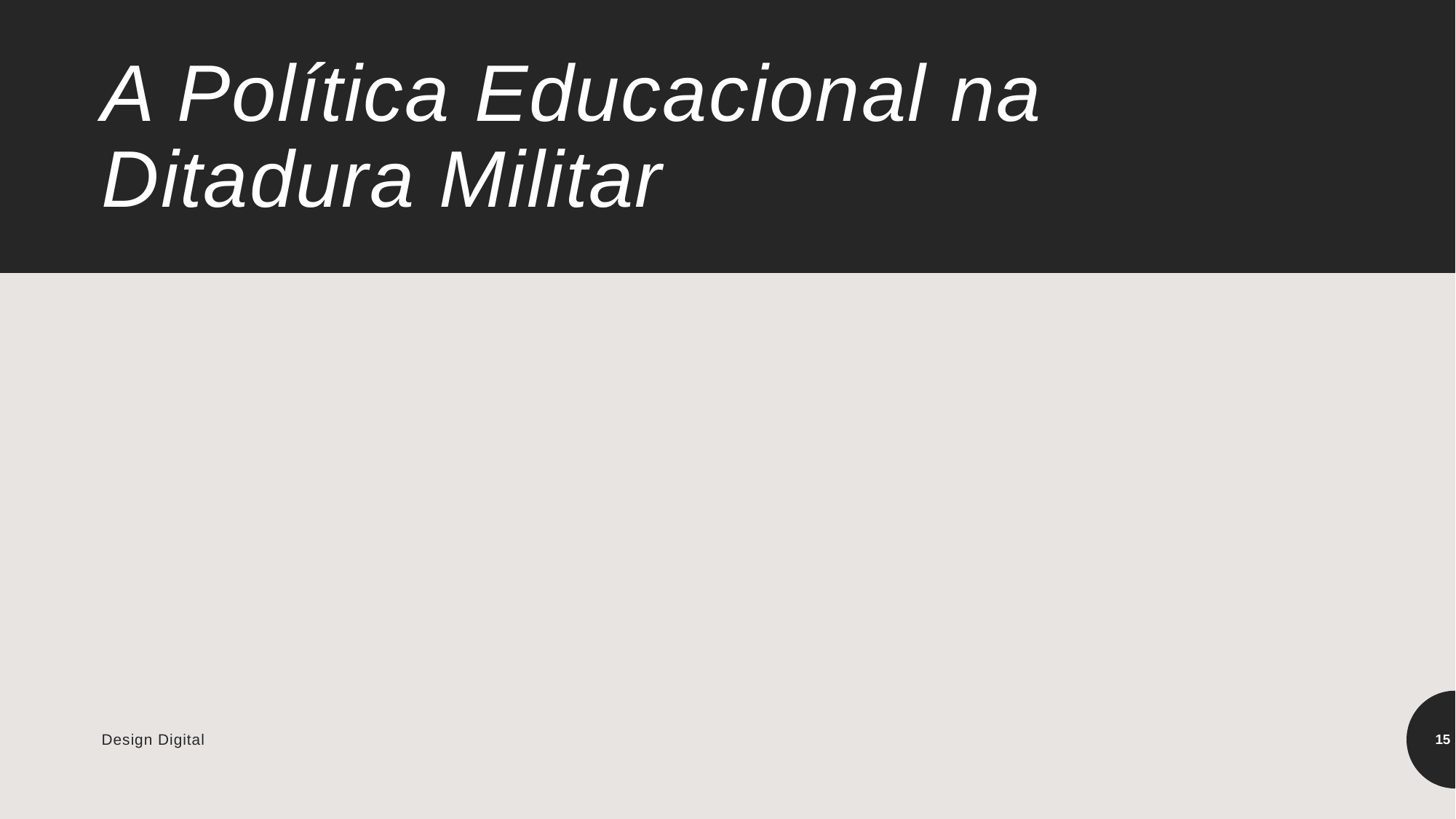

# A Política Educacional na Ditadura Militar

Design Digital
15